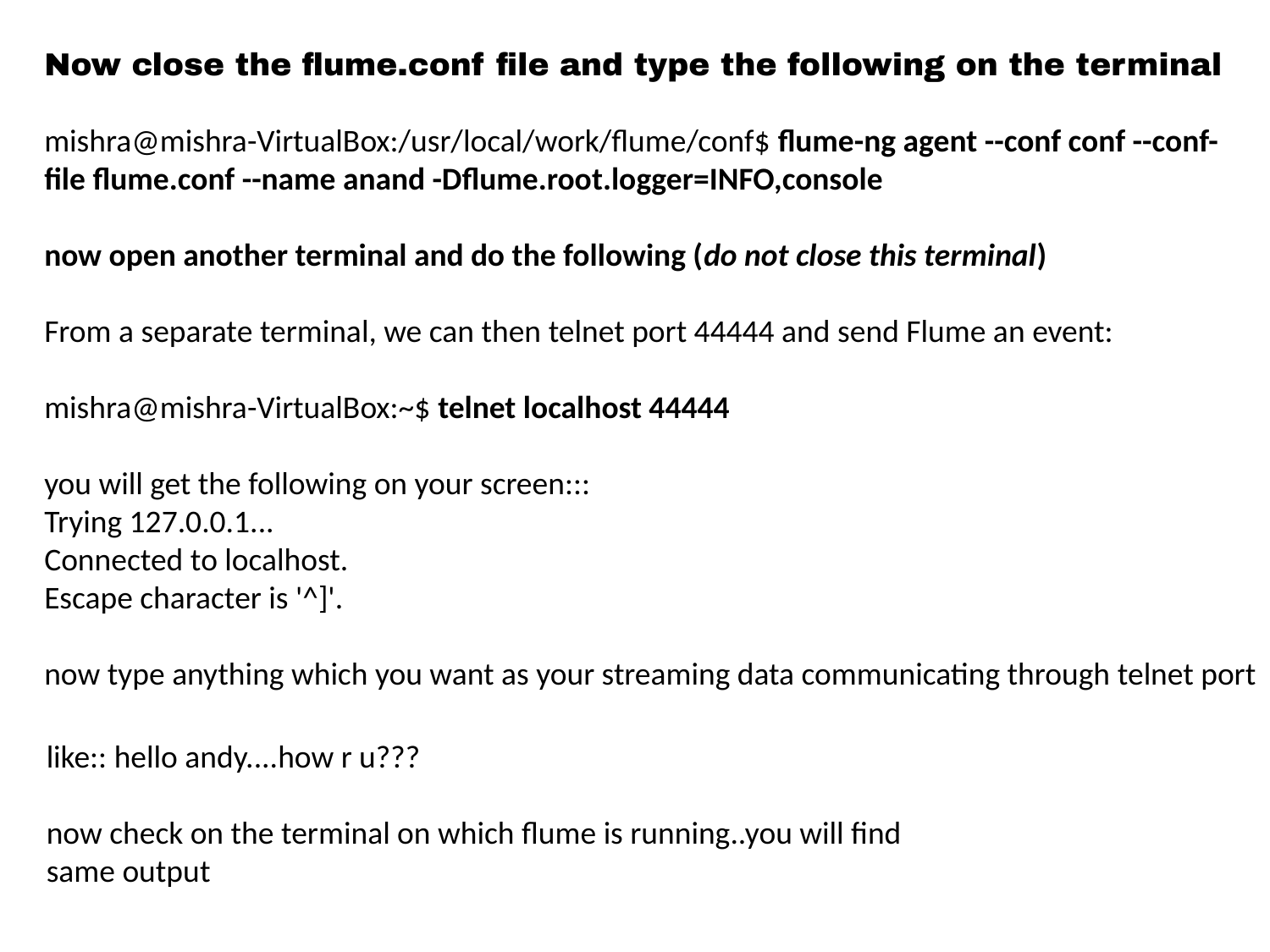

Now close the flume.conf file and type the following on the terminal
mishra@mishra-VirtualBox:/usr/local/work/flume/conf$ flume-ng agent --conf conf --conf-file flume.conf --name anand -Dflume.root.logger=INFO,console
now open another terminal and do the following (do not close this terminal)
From a separate terminal, we can then telnet port 44444 and send Flume an event:
mishra@mishra-VirtualBox:~$ telnet localhost 44444
you will get the following on your screen:::
Trying 127.0.0.1...
Connected to localhost.
Escape character is '^]'.
now type anything which you want as your streaming data communicating through telnet port

like:: hello andy....how r u???
now check on the terminal on which flume is running..you will find same output